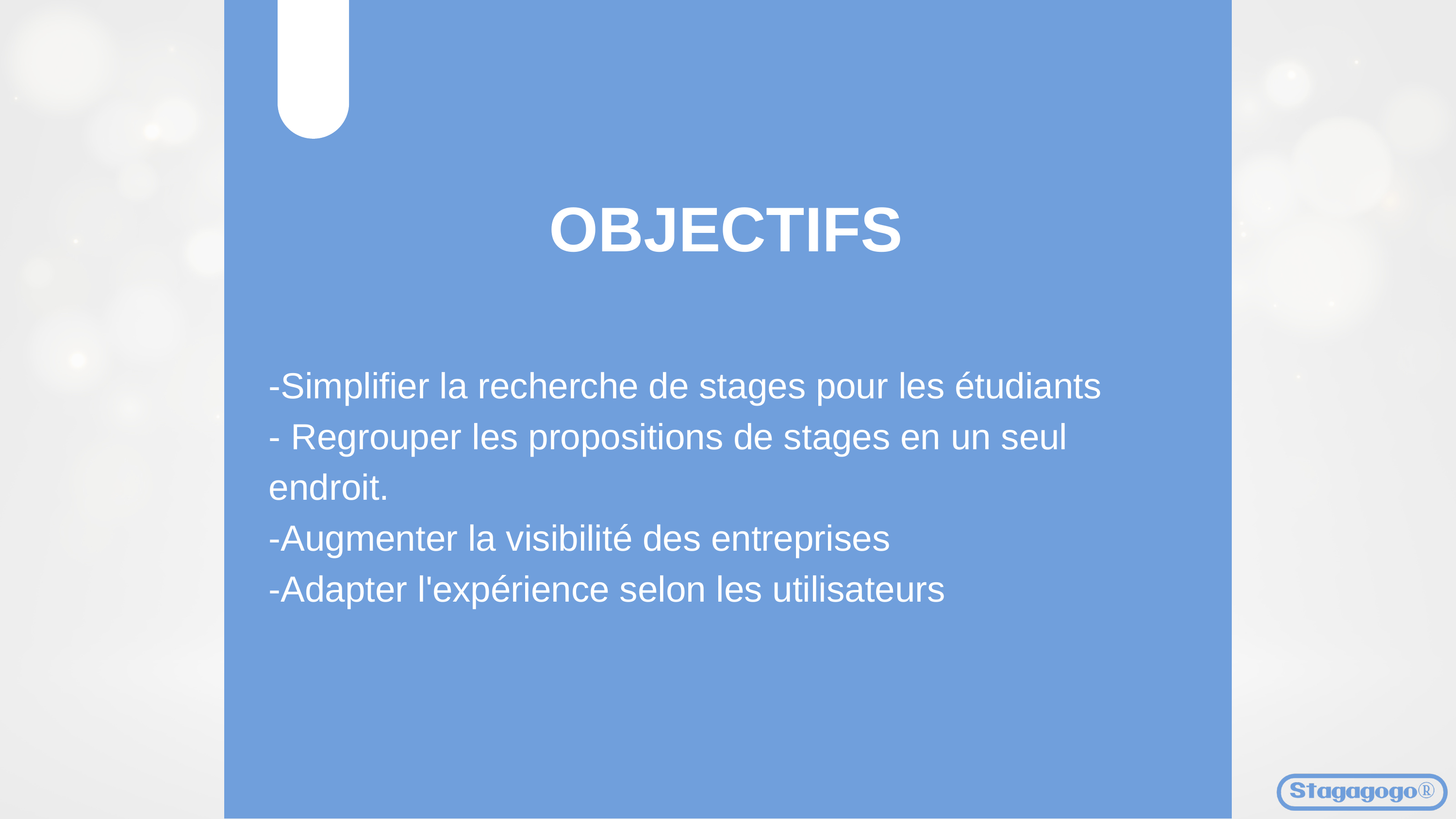

OBJECTIFS
-Simplifier la recherche de stages pour les étudiants
- Regrouper les propositions de stages en un seul endroit.
-Augmenter la visibilité des entreprises
-Adapter l'expérience selon les utilisateurs